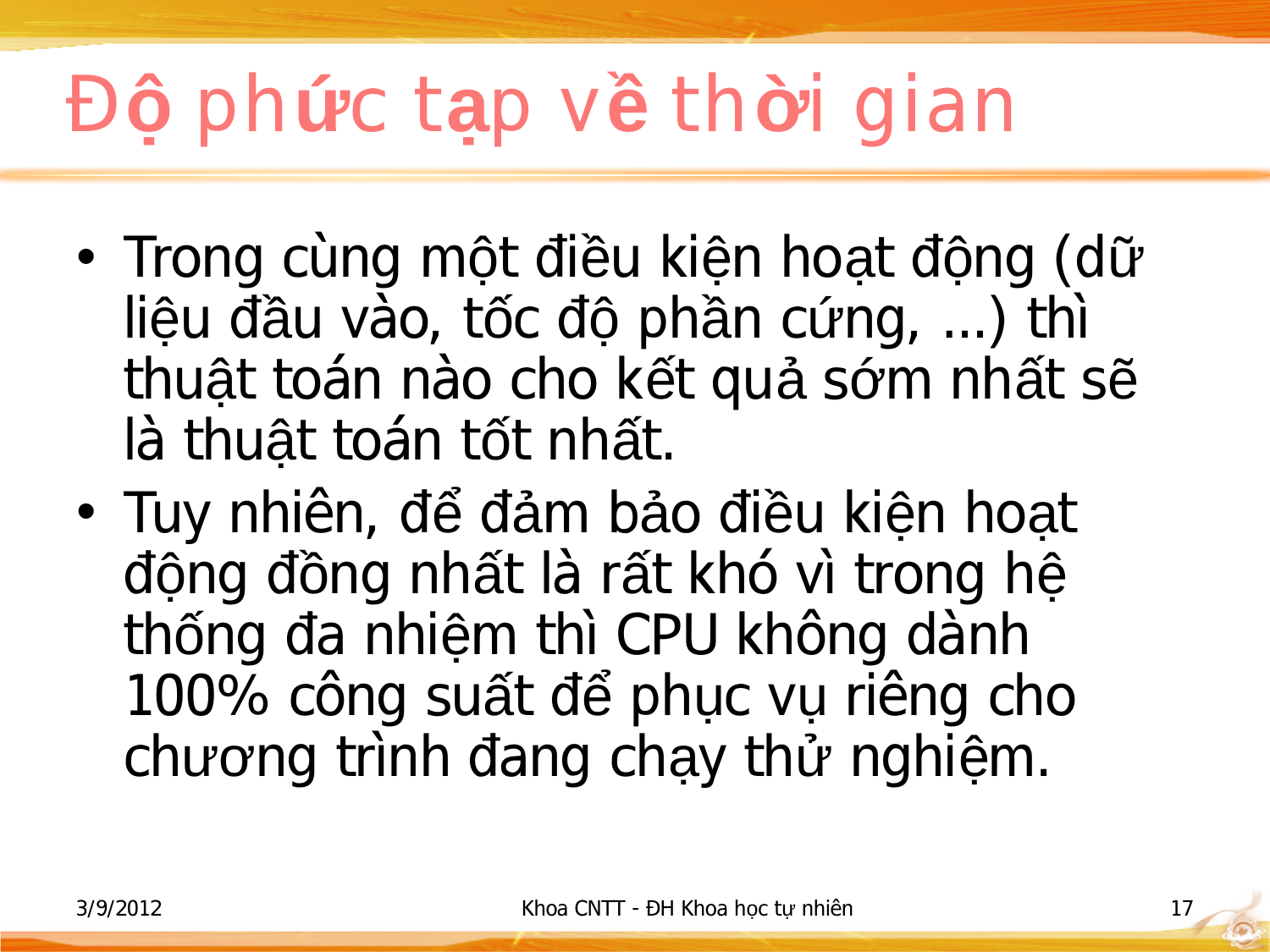

# Độ phức tạp về thời gian
Trong cùng một điều kiện hoạt động (dữ liệu đầu vào, tốc độ phần cứng, …) thì thuật toán nào cho kết quả sớm nhất sẽ là thuật toán tốt nhất.
Tuy nhiên, để đảm bảo điều kiện hoạt động đồng nhất là rất khó vì trong hệ thống đa nhiệm thì CPU không dành 100% công suất để phục vụ riêng cho chương trình đang chạy thử nghiệm.
3/9/2012
Khoa CNTT - ĐH Khoa học tự nhiên
17